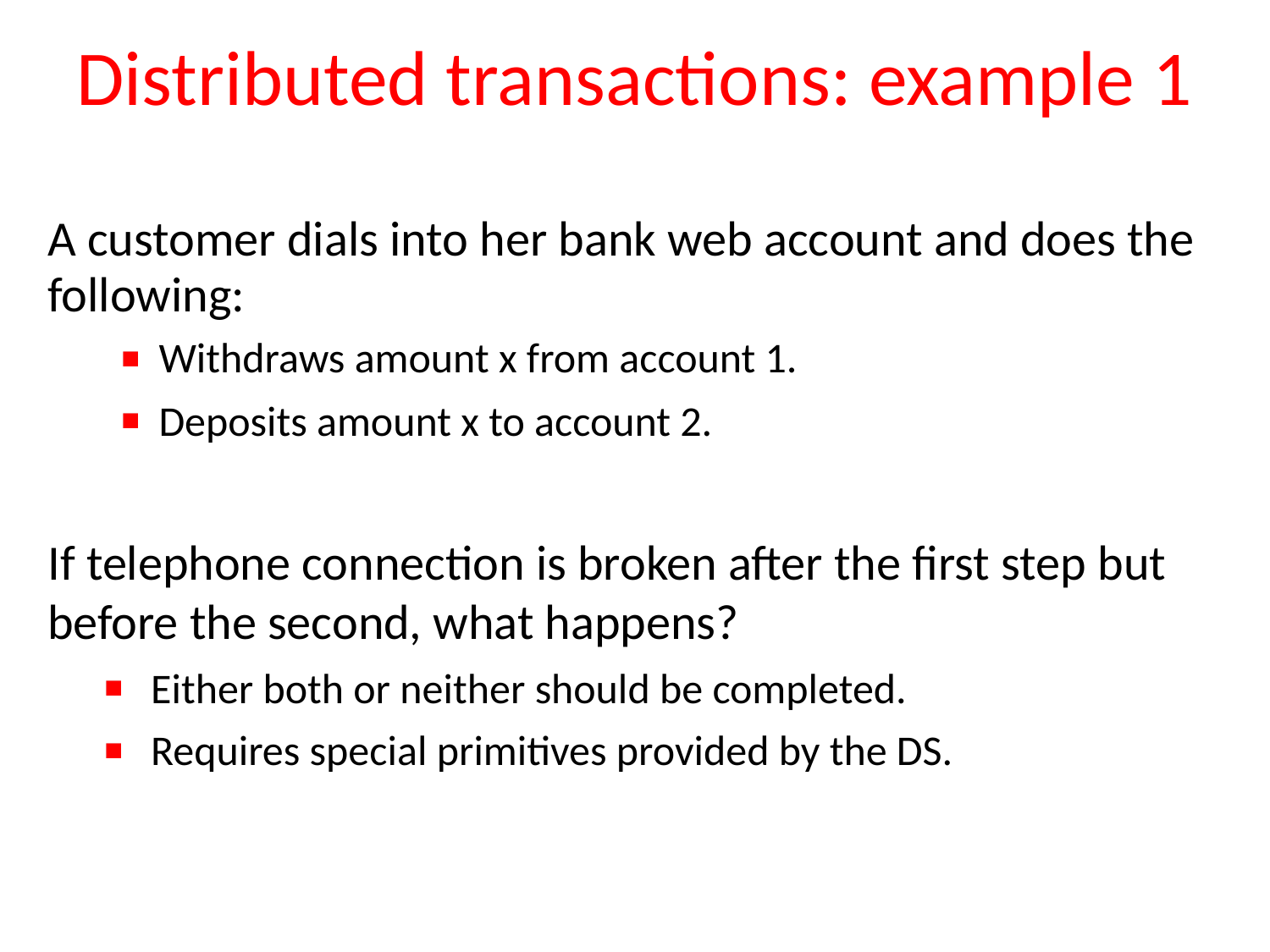

# Distributed transactions: example 1
A customer dials into her bank web account and does the following:
Withdraws amount x from account 1.
Deposits amount x to account 2.

If telephone connection is broken after the first step but before the second, what happens?
Either both or neither should be completed.
Requires special primitives provided by the DS.